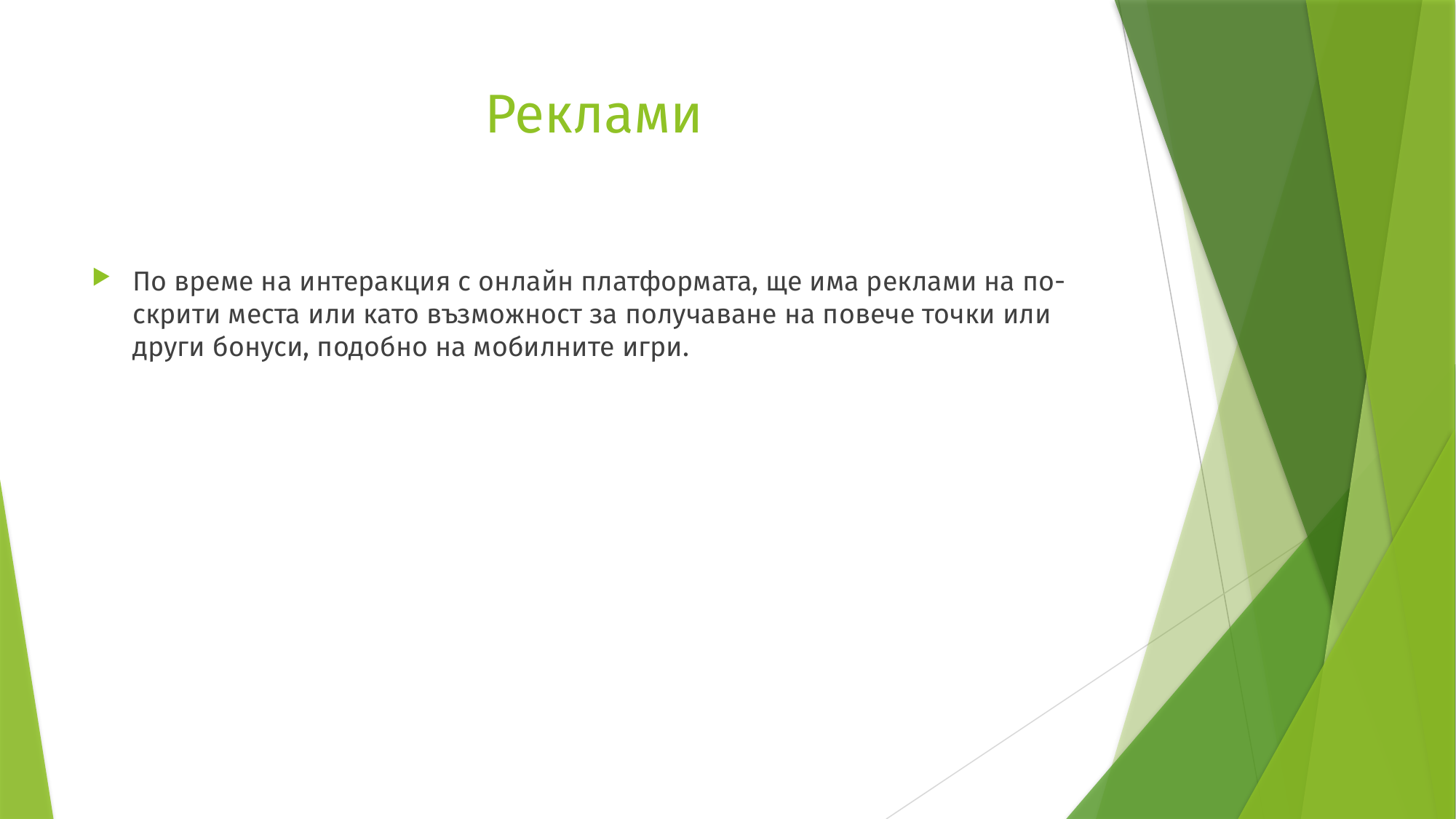

# Реклами
По време на интеракция с онлайн платформата, ще има реклами на по-скрити места или като възможност за получаване на повече точки или други бонуси, подобно на мобилните игри.